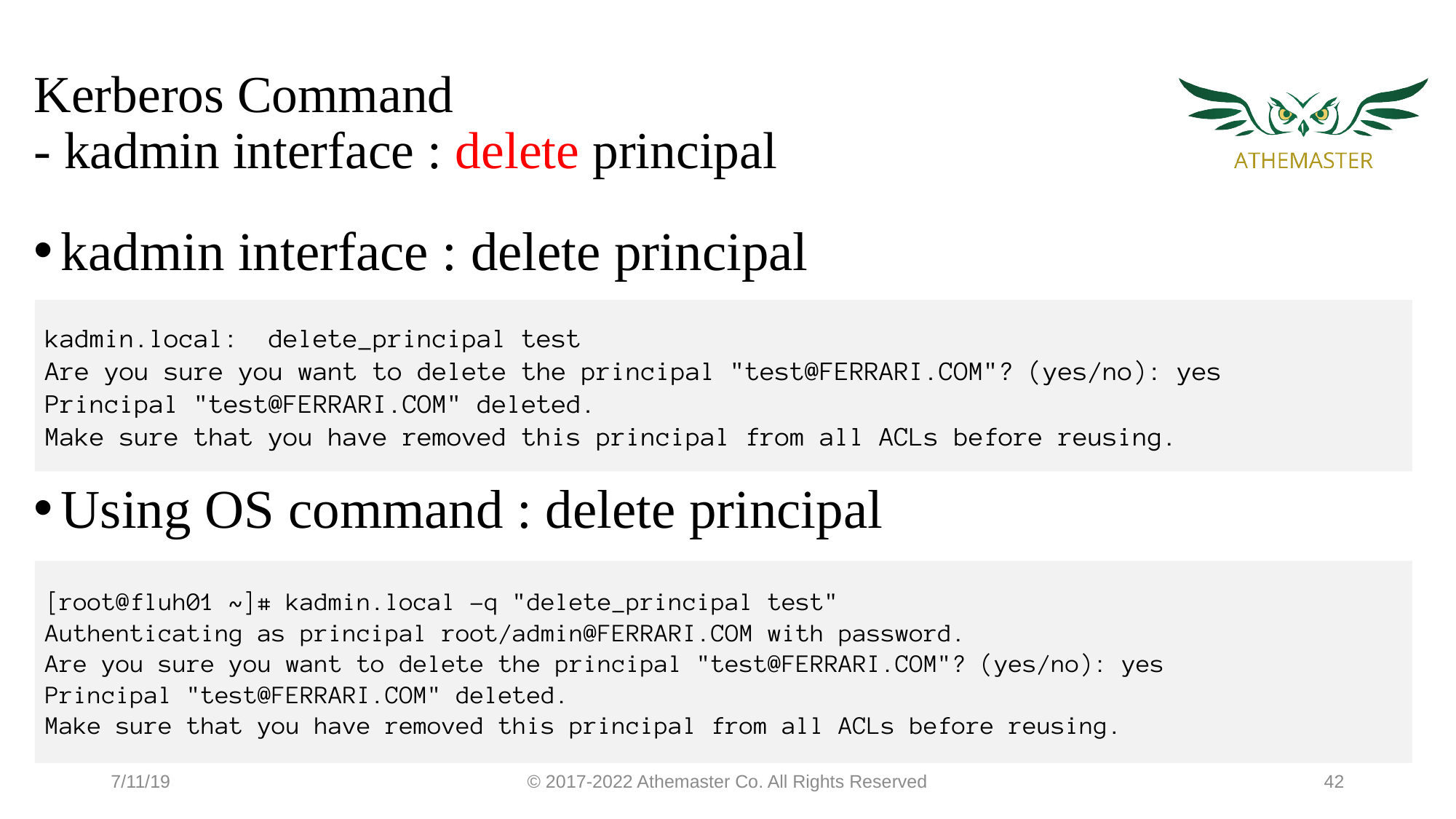

# Kerberos Command - kadmin interface : delete principal
kadmin interface : delete principal
kadmin.local:  delete_principal test
Are you sure you want to delete the principal "test@FERRARI.COM"? (yes/no): yes
Principal "test@FERRARI.COM" deleted.
Make sure that you have removed this principal from all ACLs before reusing.
Using OS command : delete principal
[root@fluh01 ~]# kadmin.local -q "delete_principal test"
Authenticating as principal root/admin@FERRARI.COM with password.
Are you sure you want to delete the principal "test@FERRARI.COM"? (yes/no): yes
Principal "test@FERRARI.COM" deleted.
Make sure that you have removed this principal from all ACLs before reusing.
7/11/19
© 2017-2022 Athemaster Co. All Rights Reserved
42